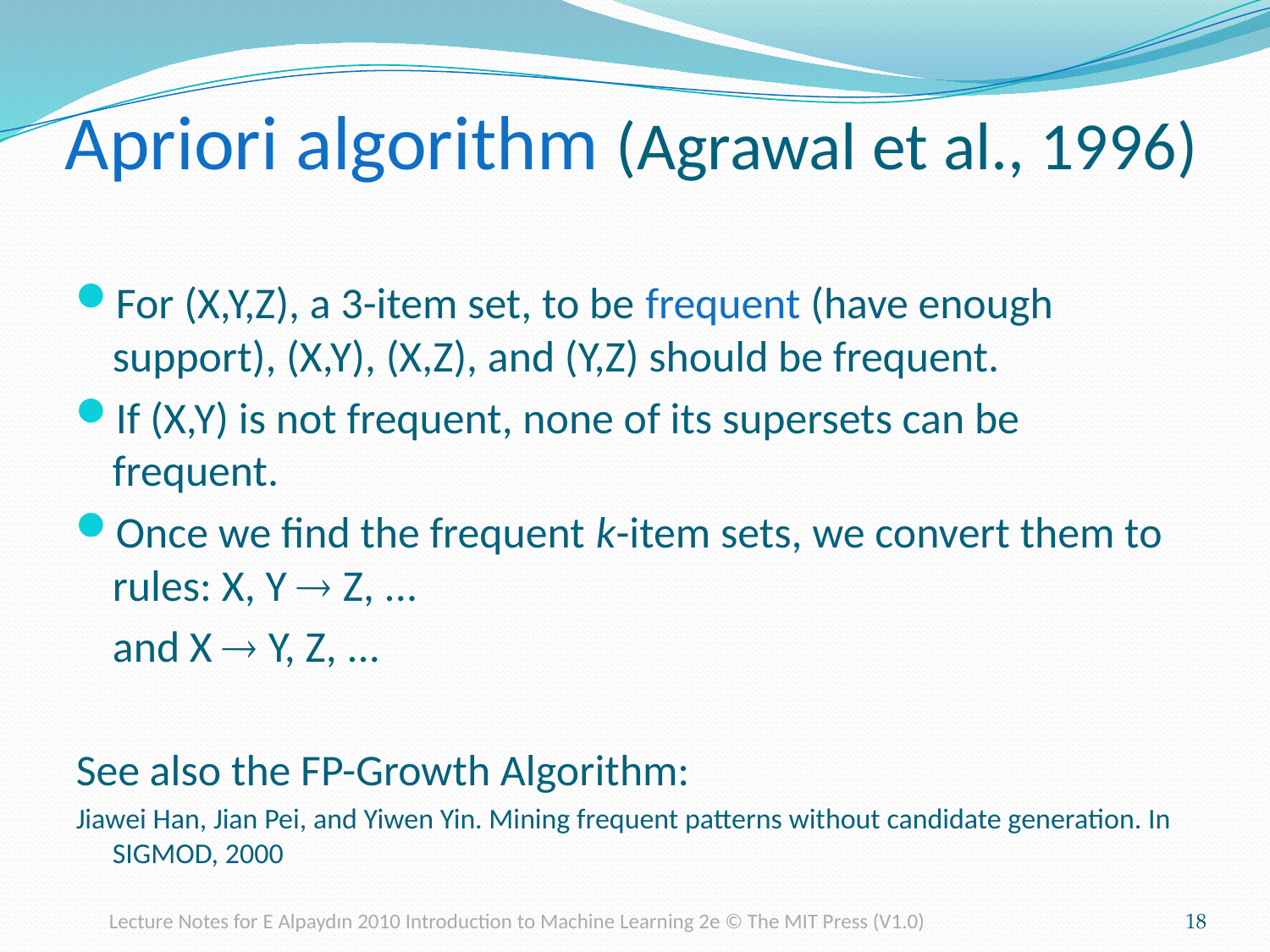

# Apriori algorithm (Agrawal et al., 1996)
For (X,Y,Z), a 3-item set, to be frequent (have enough support), (X,Y), (X,Z), and (Y,Z) should be frequent.
If (X,Y) is not frequent, none of its supersets can be frequent.
Once we find the frequent k-item sets, we convert them to rules: X, Y → Z, ...
	and X → Y, Z, ...

See also the FP-Growth Algorithm:
Jiawei Han, Jian Pei, and Yiwen Yin. Mining frequent patterns without candidate generation. In SIGMOD, 2000
Lecture Notes for E Alpaydın 2010 Introduction to Machine Learning 2e © The MIT Press (V1.0)
18